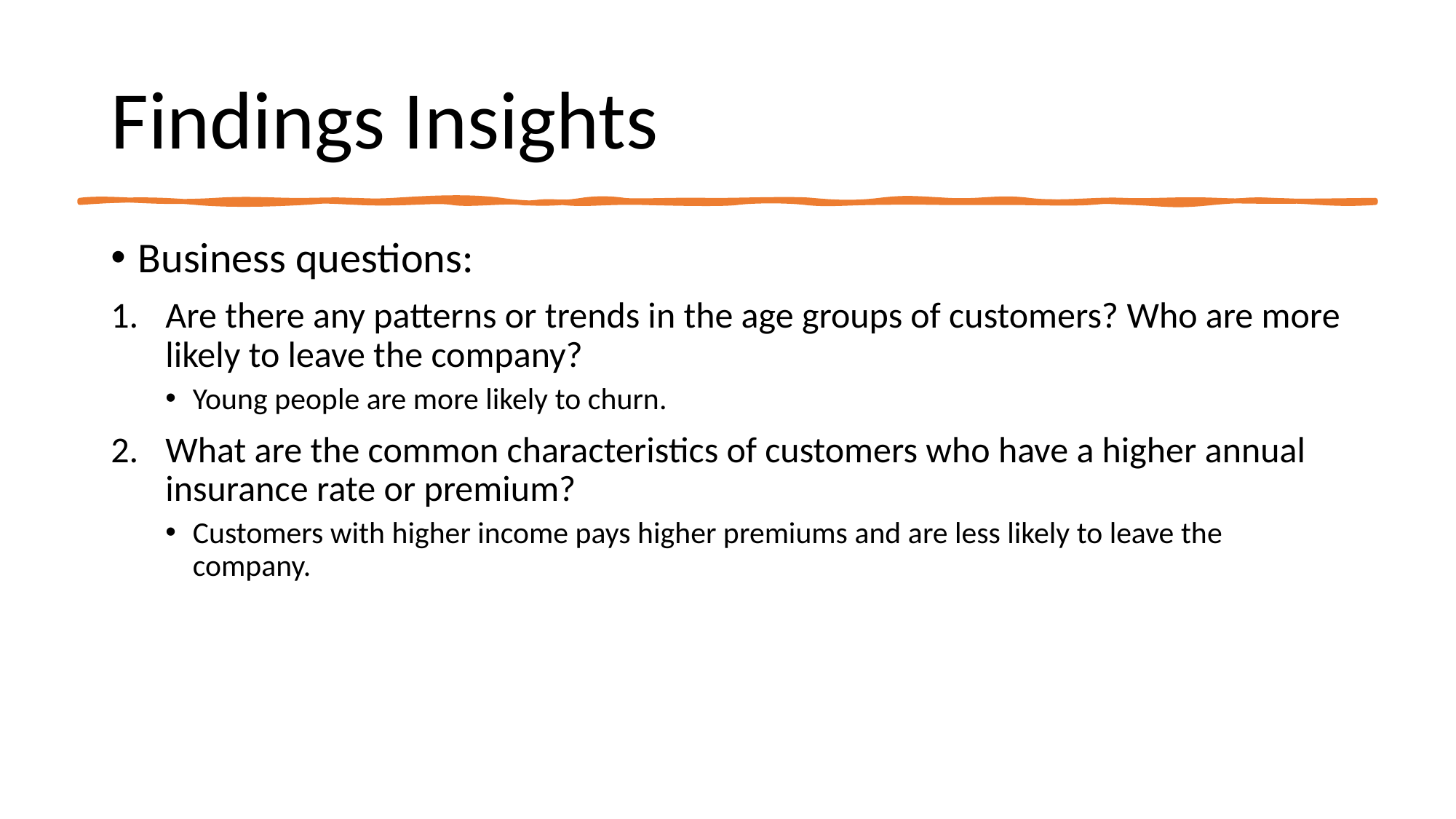

# Findings Insights

Business questions:
Are there any patterns or trends in the age groups of customers? Who are more likely to leave the company?
Young people are more likely to churn.
What are the common characteristics of customers who have a higher annual insurance rate or premium?
Customers with higher income pays higher premiums and are less likely to leave the company.